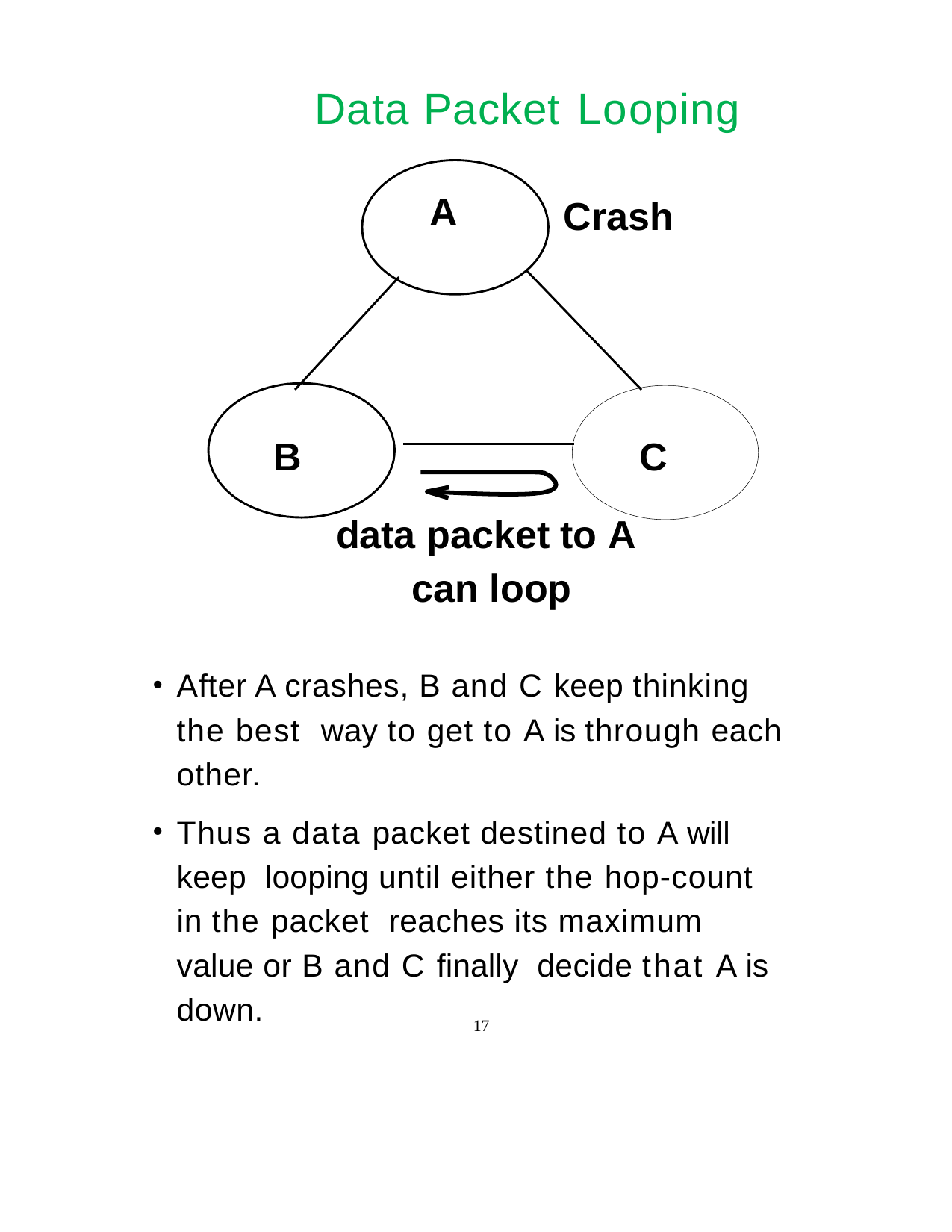

Data Packet Looping

A
Crash

B
C

data packet to A  can loop

After A crashes, B and C keep thinking the best  way to get to A is through each other.
Thus a data packet destined to A will keep  looping until either the hop-count in the packet  reaches its maximum value or B and C finally  decide that A is down.
17